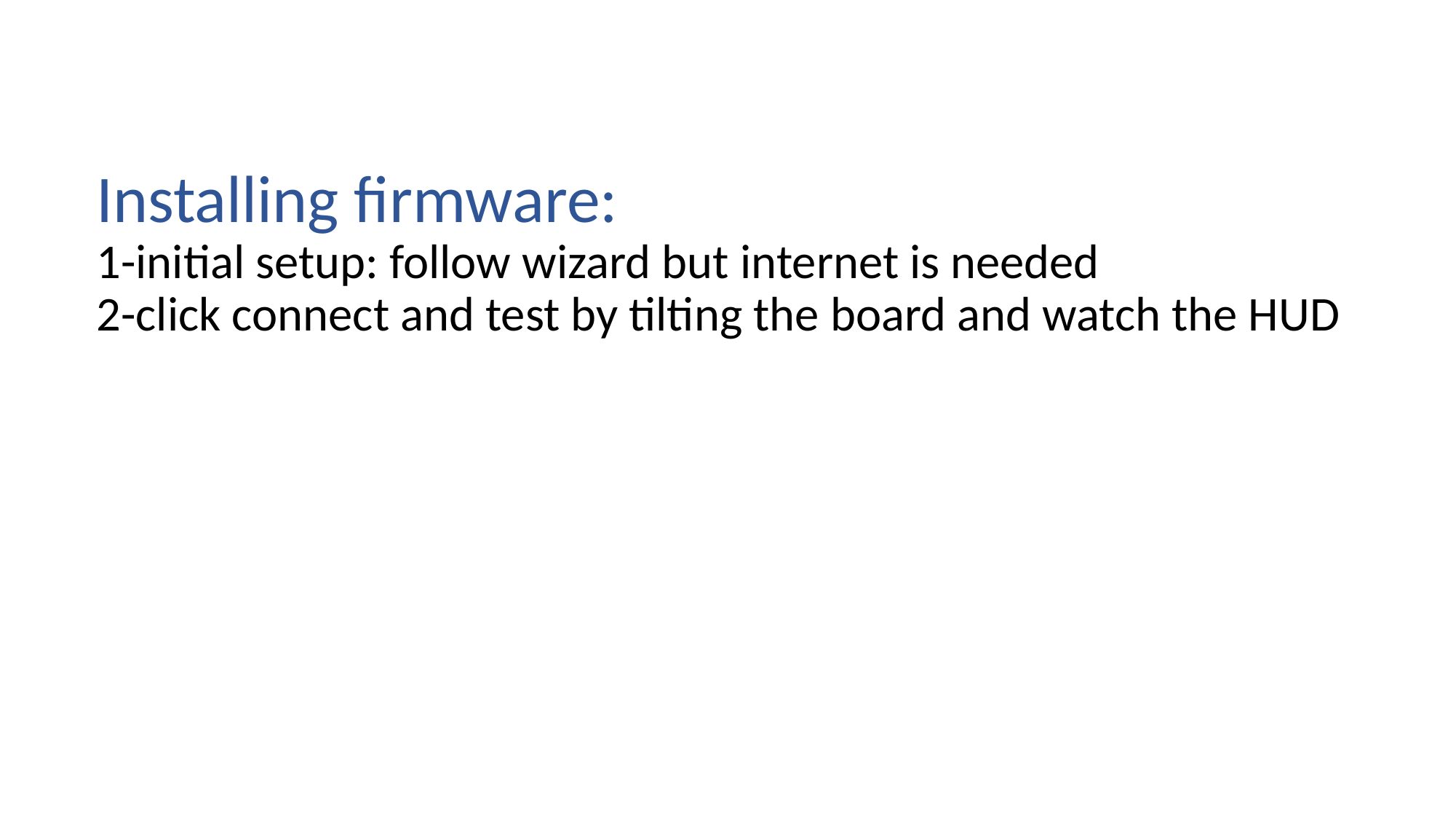

# Installing firmware: 1-initial setup: follow wizard but internet is needed 2-click connect and test by tilting the board and watch the HUD